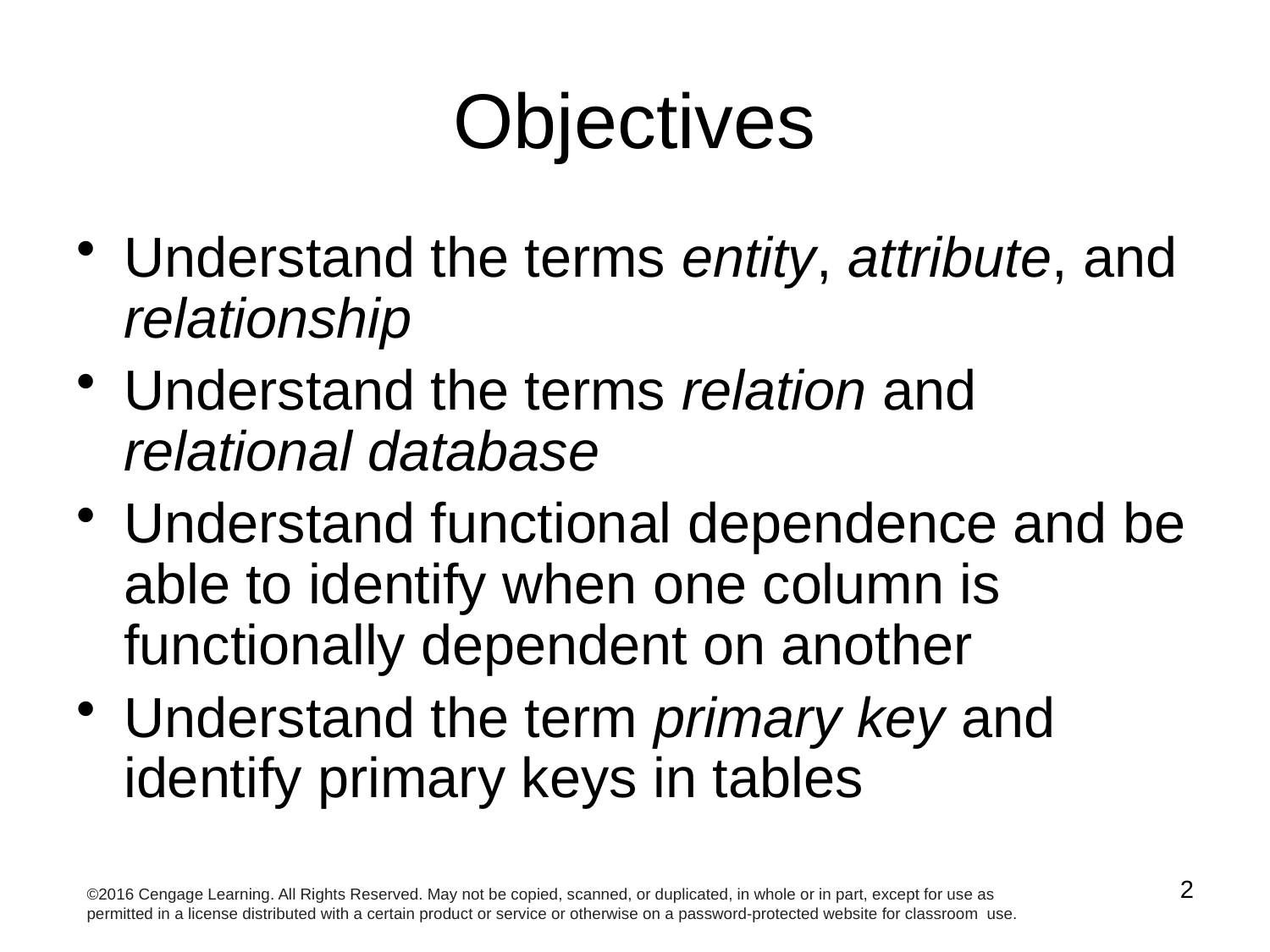

# Objectives
Understand the terms entity, attribute, and relationship
Understand the terms relation and relational database
Understand functional dependence and be able to identify when one column is functionally dependent on another
Understand the term primary key and identify primary keys in tables
2
©2016 Cengage Learning. All Rights Reserved. May not be copied, scanned, or duplicated, in whole or in part, except for use as permitted in a license distributed with a certain product or service or otherwise on a password-protected website for classroom  use.